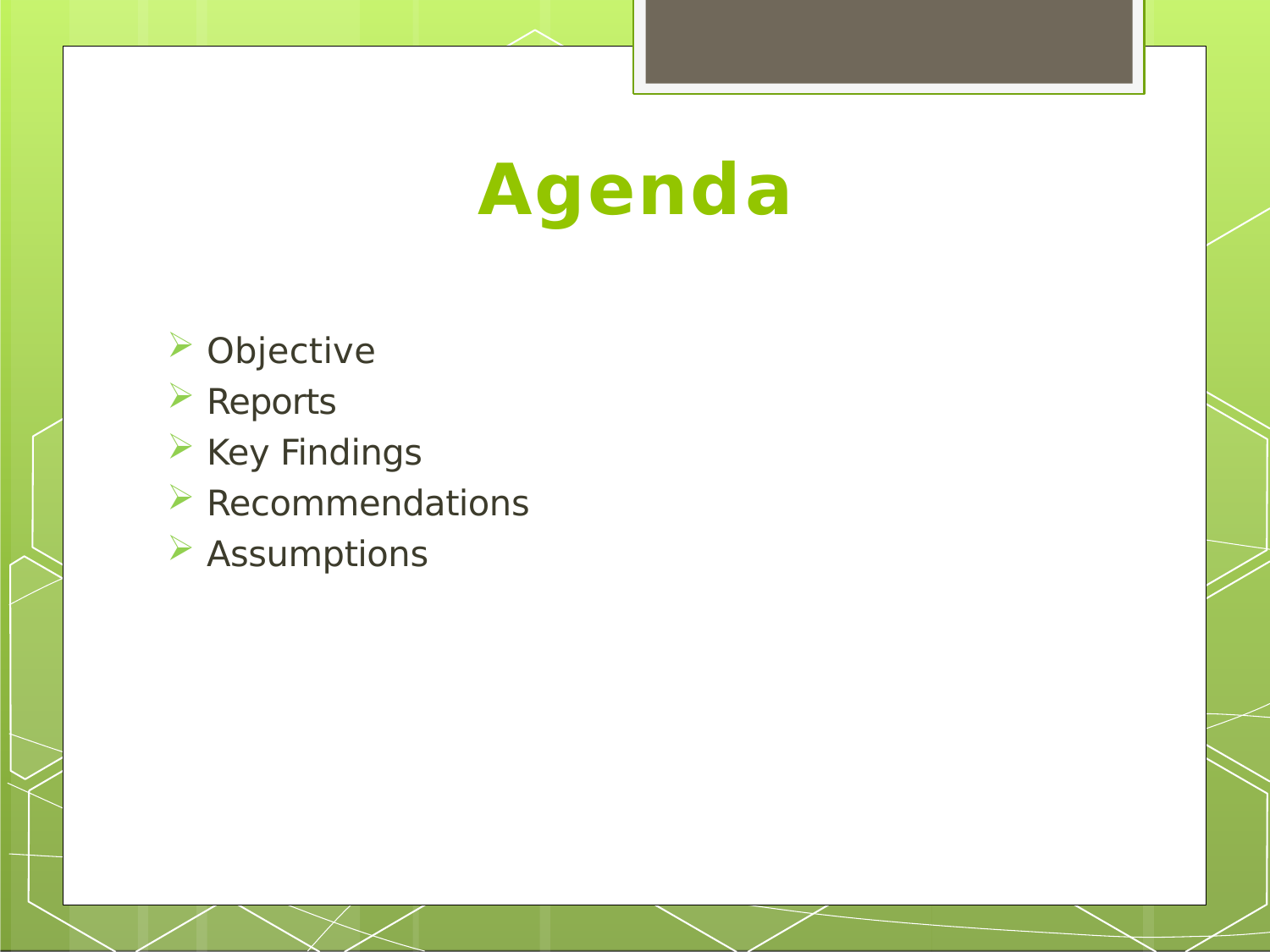

# Agenda
Objective
Reports
Key Findings
Recommendations
Assumptions